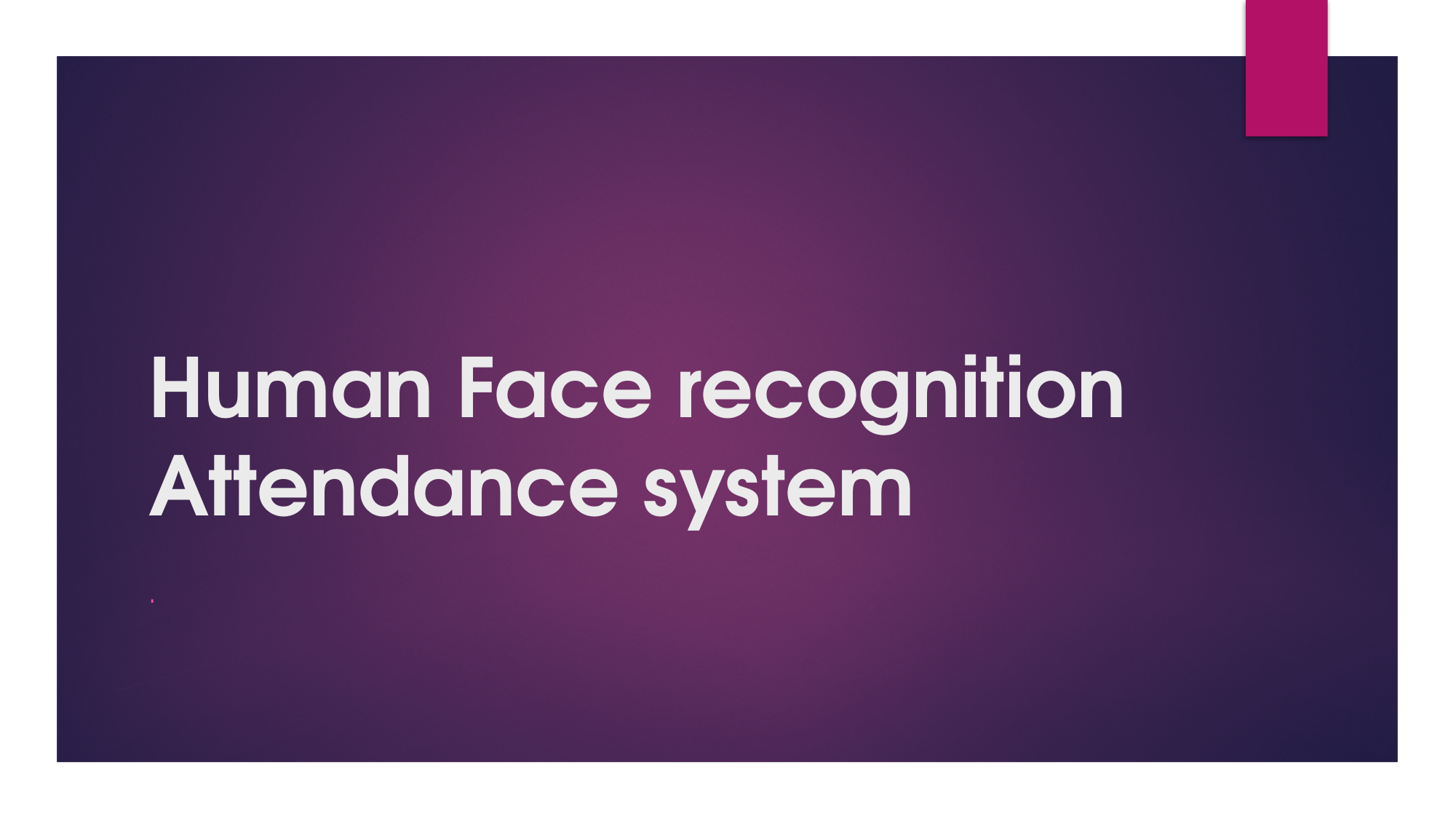

# Human Face recognition Attendance system
.